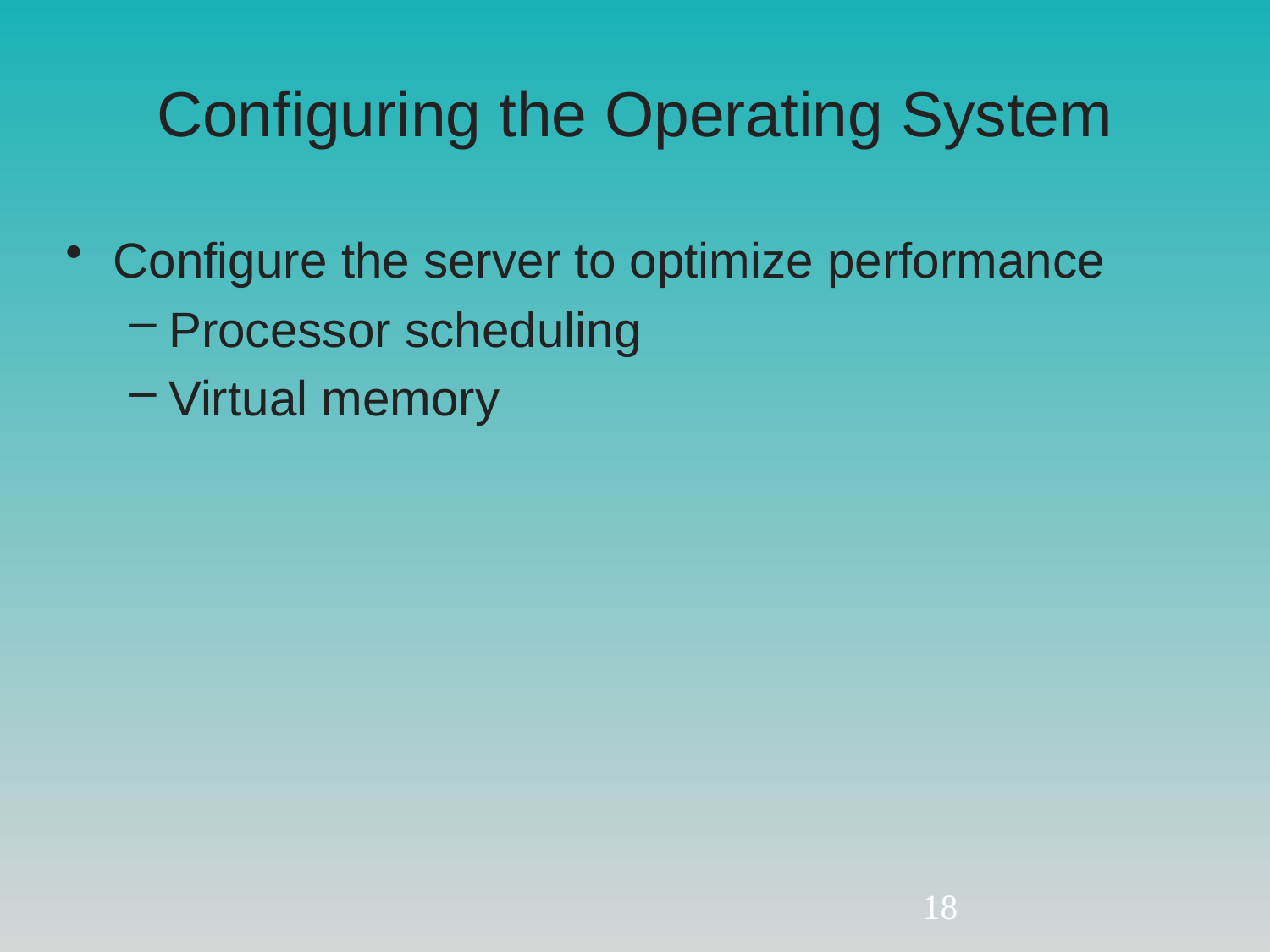

# Configuring the Operating System
Configure the server to optimize performance
Processor scheduling
Virtual memory
18